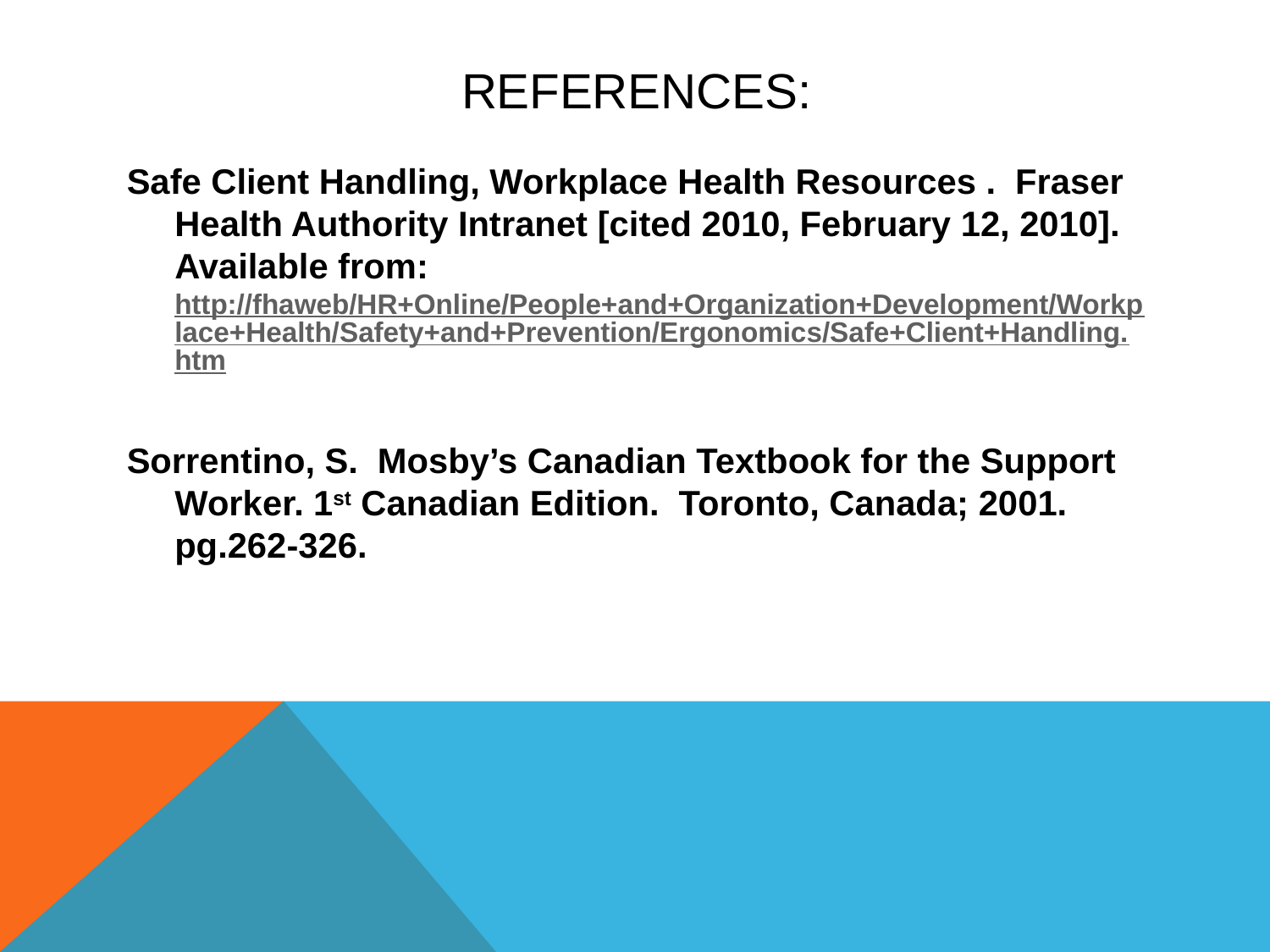

# References:
Safe Client Handling, Workplace Health Resources .  Fraser Health Authority Intranet [cited 2010, February 12, 2010].  Available from: http://fhaweb/HR+Online/People+and+Organization+Development/Workplace+Health/Safety+and+Prevention/Ergonomics/Safe+Client+Handling.htm

Sorrentino, S.  Mosby’s Canadian Textbook for the Support Worker. 1st Canadian Edition.  Toronto, Canada; 2001.  pg.262-326.